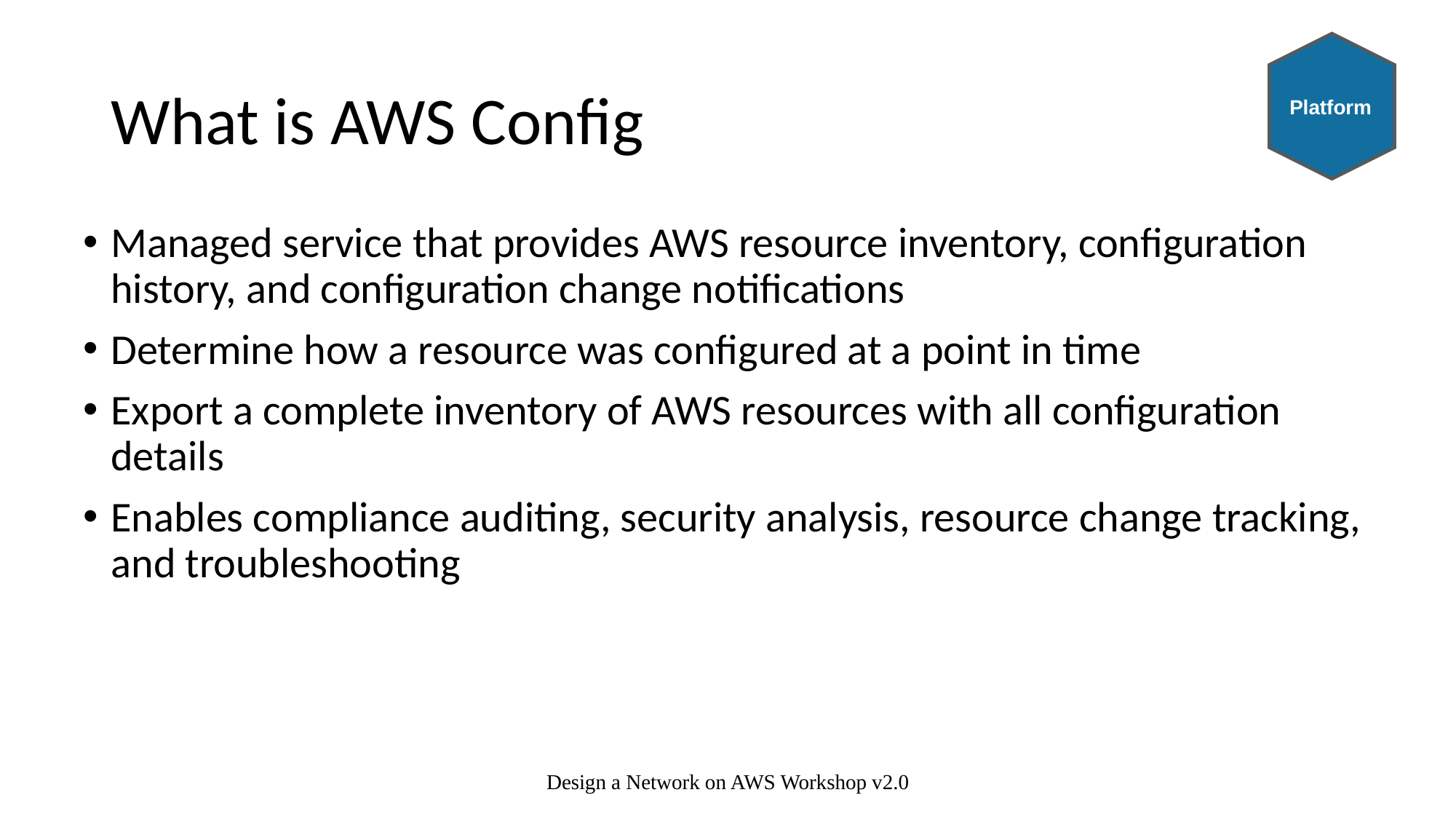

Platform
# What is AWS Config

Managed service that provides AWS resource inventory, configuration history, and configuration change notifications
Determine how a resource was configured at a point in time
Export a complete inventory of AWS resources with all configuration details
Enables compliance auditing, security analysis, resource change tracking, and troubleshooting

Design a Network on AWS Workshop v2.0